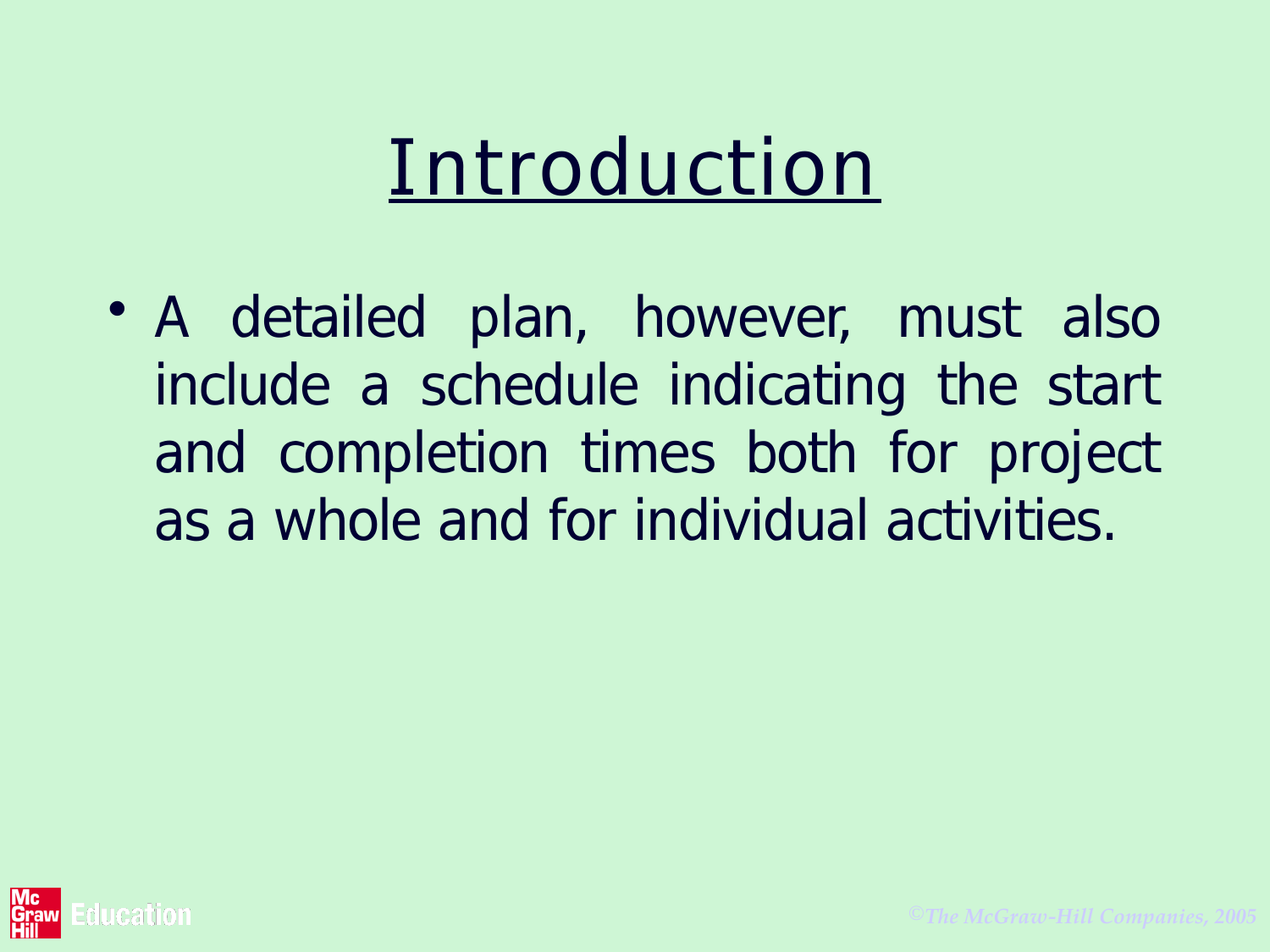

# Introduction
A detailed plan, however, must also include a schedule indicating the start and completion times both for project as a whole and for individual activities.